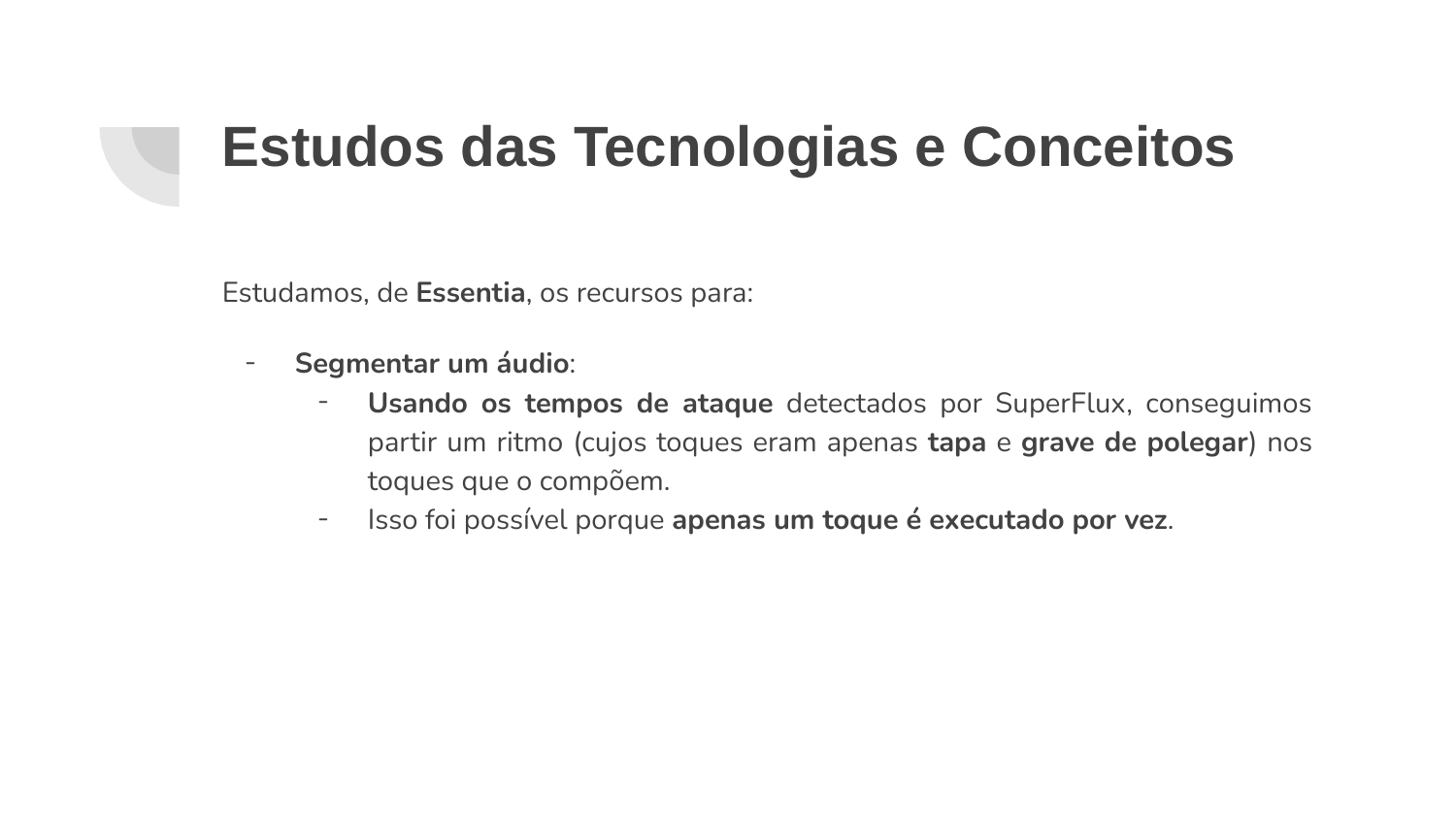

# Estudos das Tecnologias e Conceitos
Estudamos, de Essentia, os recursos para:
Segmentar um áudio:
Usando os tempos de ataque detectados por SuperFlux, conseguimos partir um ritmo (cujos toques eram apenas tapa e grave de polegar) nos toques que o compõem.
Isso foi possível porque apenas um toque é executado por vez.